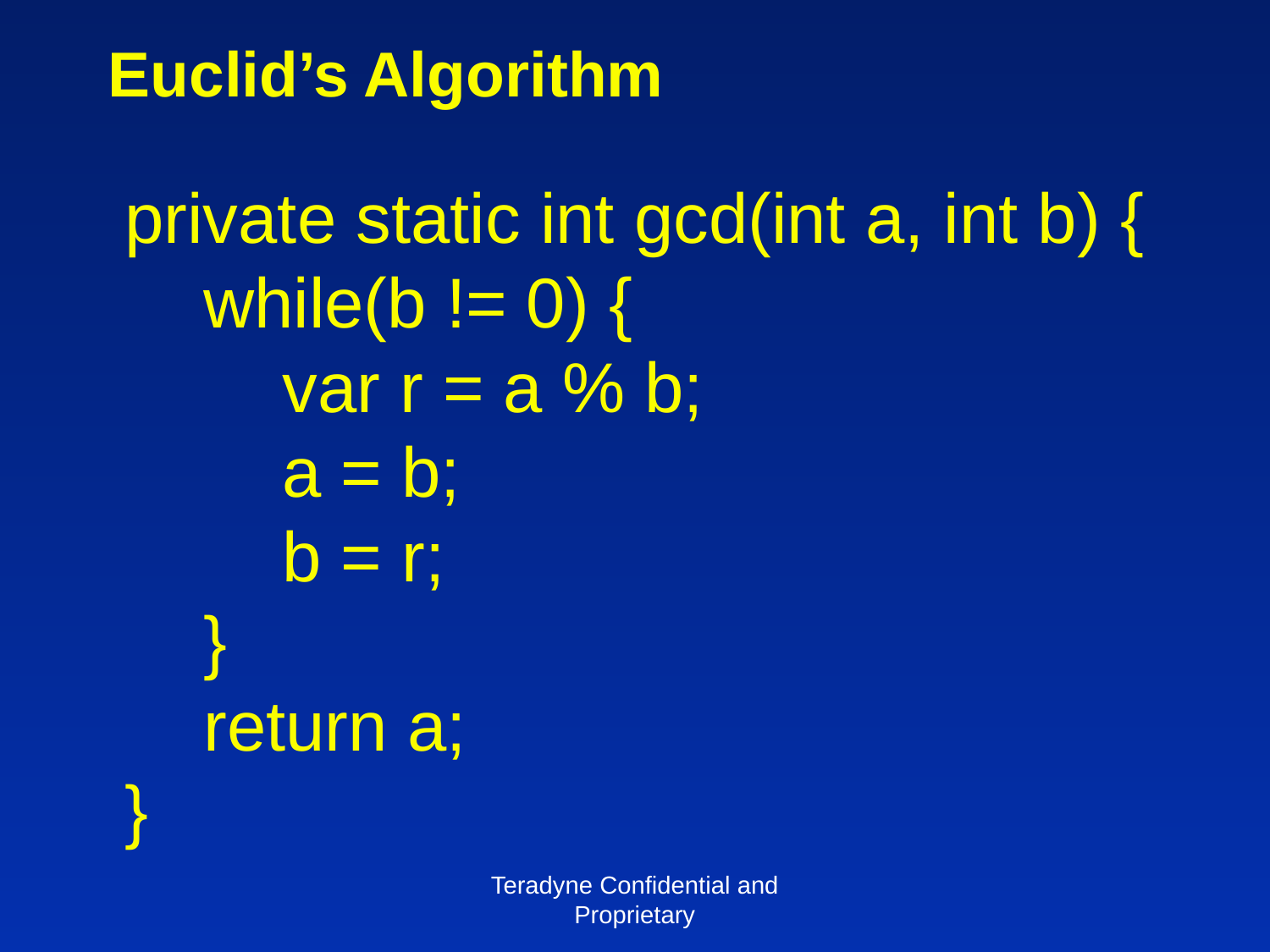

# Euclid’s Algorithm
private static int gcd(int a, int b) {
    while(b != 0) {
        var r = a % b;
        a = b;
        b = r;
    }
    return a;
}
Teradyne Confidential and Proprietary